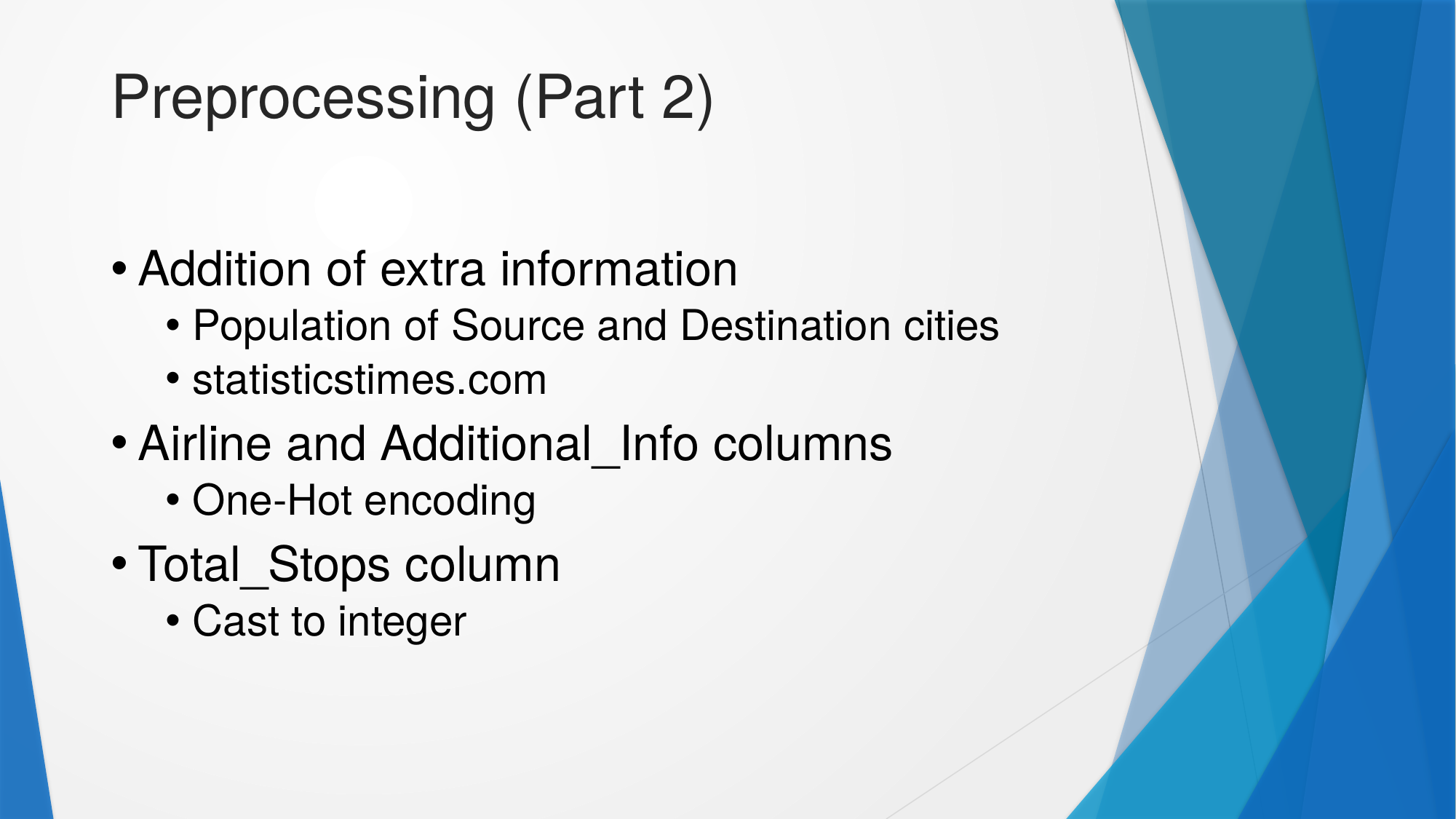

# Preprocessing (Part 2)
Addition of extra information
Population of Source and Destination cities
statisticstimes.com
Airline and Additional_Info columns
One-Hot encoding
Total_Stops column
Cast to integer